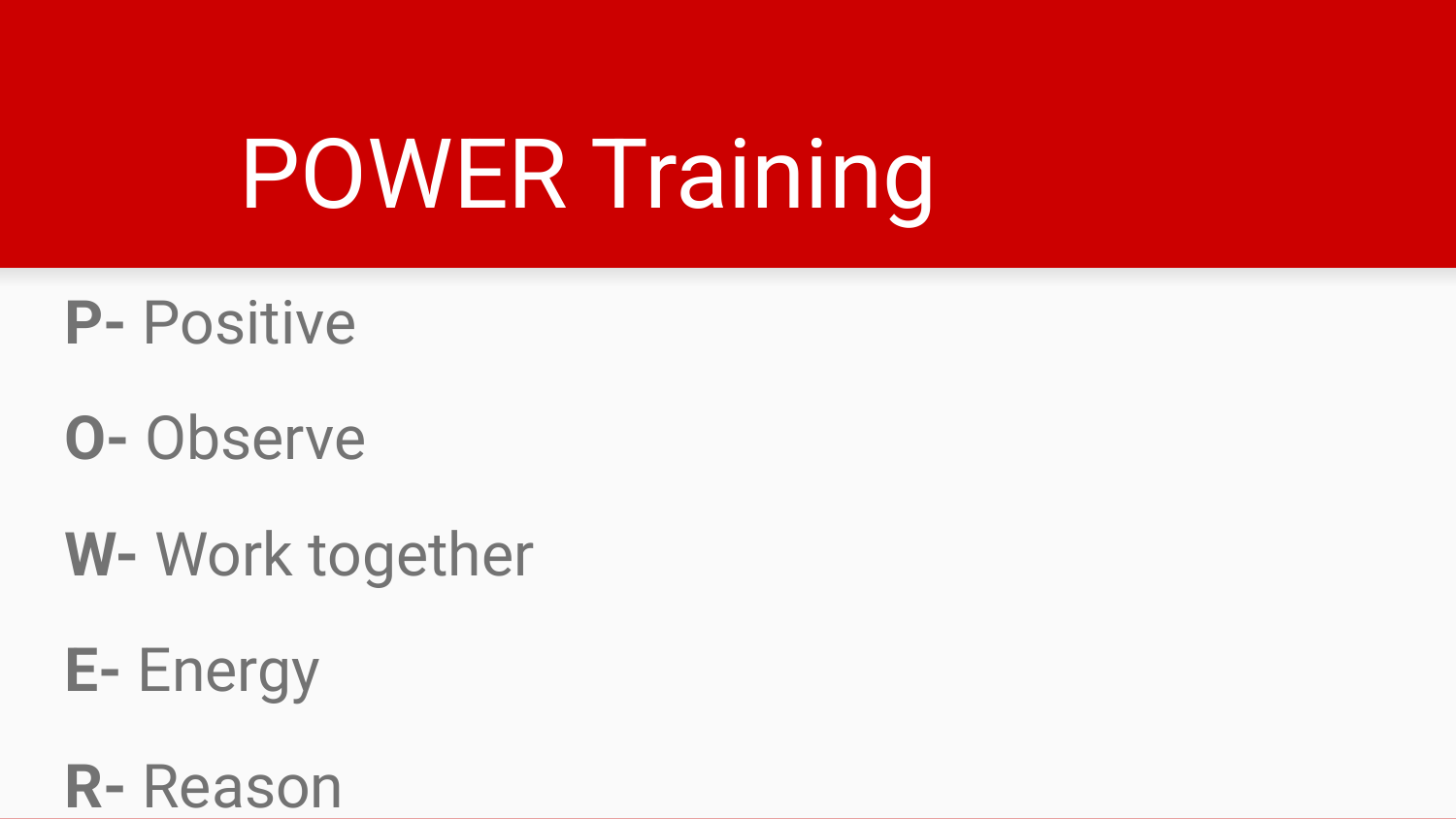

# POWER Training
P- Positive
O- Observe
W- Work together
E- Energy
R- Reason